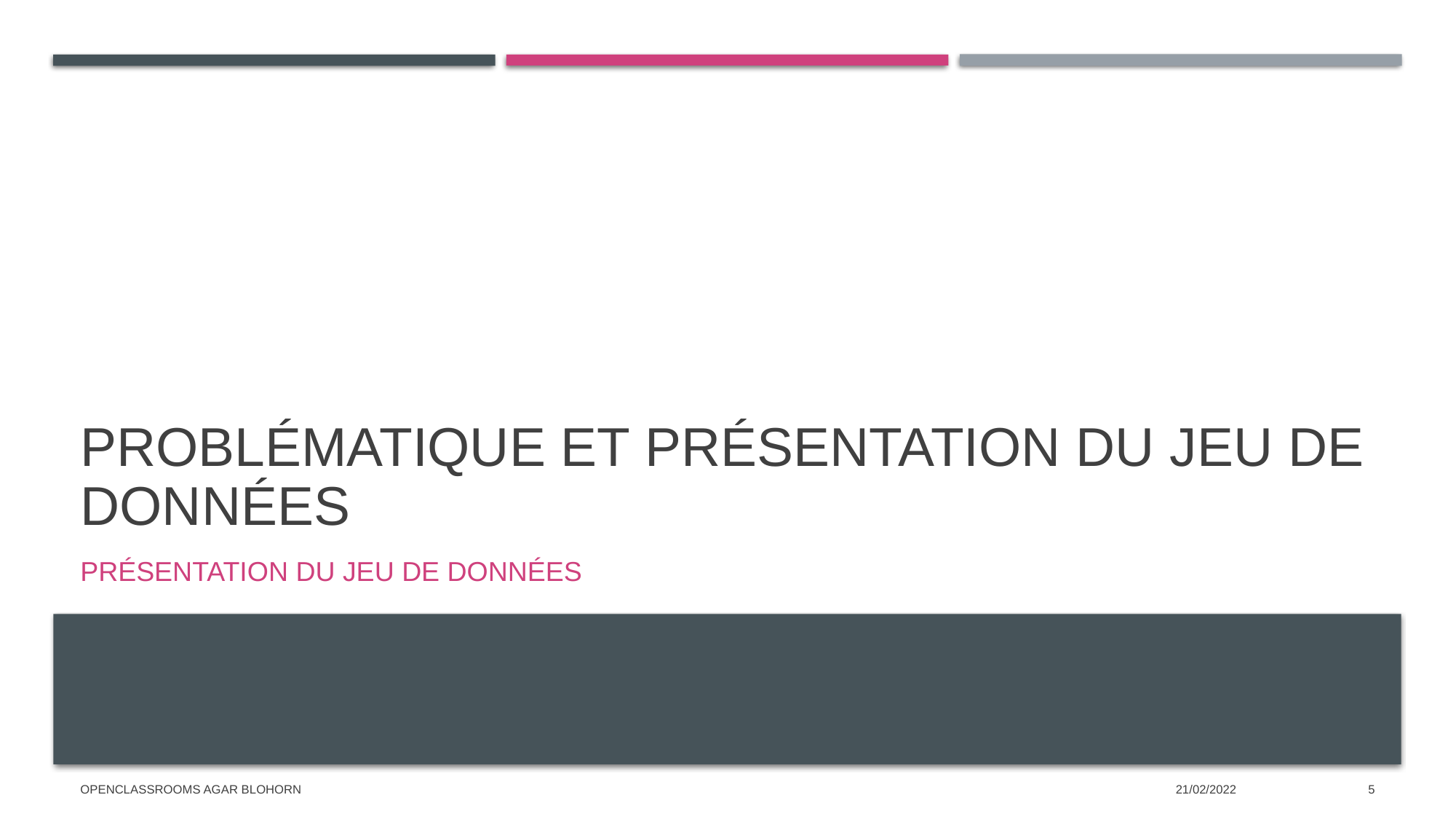

# Problématique et présentation du jeu de données
Présentation du jeu de données
Openclassrooms Agar Blohorn
21/02/2022
5